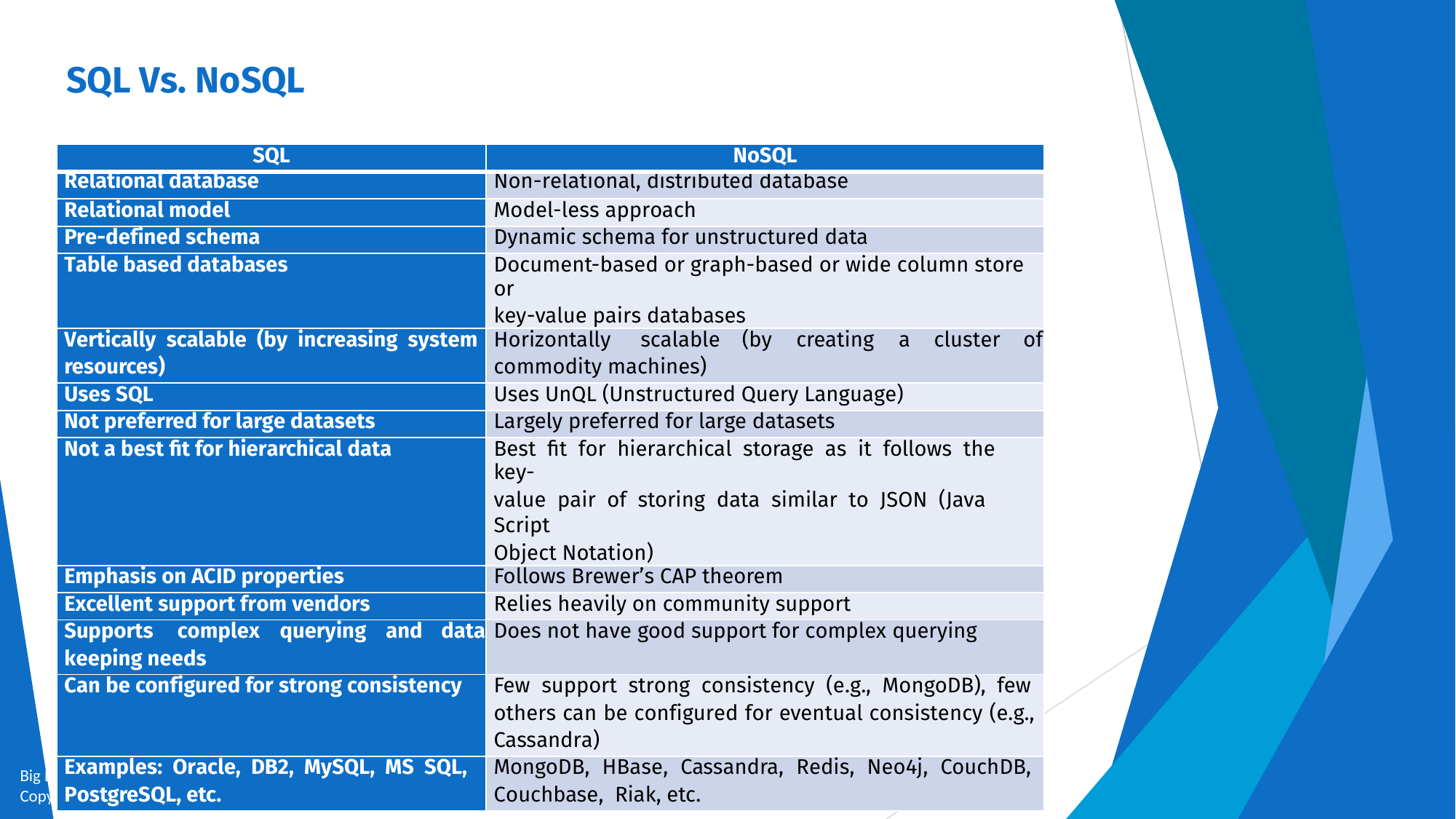

# SQL Vs. NoSQL
| SQL | NoSQL |
| --- | --- |
| Relational database | Non-relational, distributed database |
| Relational model | Model-less approach |
| Pre-defined schema | Dynamic schema for unstructured data |
| Table based databases | Document-based or graph-based or wide column store or key-value pairs databases |
| Vertically scalable (by increasing system resources) | Horizontally scalable (by creating a cluster of commodity machines) |
| Uses SQL | Uses UnQL (Unstructured Query Language) |
| Not preferred for large datasets | Largely preferred for large datasets |
| Not a best fit for hierarchical data | Best fit for hierarchical storage as it follows the key- value pair of storing data similar to JSON (Java Script Object Notation) |
| Emphasis on ACID properties | Follows Brewer’s CAP theorem |
| Excellent support from vendors | Relies heavily on community support |
| Supports complex querying and data keeping needs | Does not have good support for complex querying |
| Can be configured for strong consistency | Few support strong consistency (e.g., MongoDB), few others can be configured for eventual consistency (e.g., Cassandra) |
| Examples: Oracle, DB2, MySQL, MS SQL, PostgreSQL, etc. | MongoDB, HBase, Cassandra, Redis, Neo4j, CouchDB, Couchbase, Riak, etc. |
Big Data and Analytics by Seema Acharya and Subhashini Chellappan
Copyright 2015, WILEY INDIA PVT. LTD.